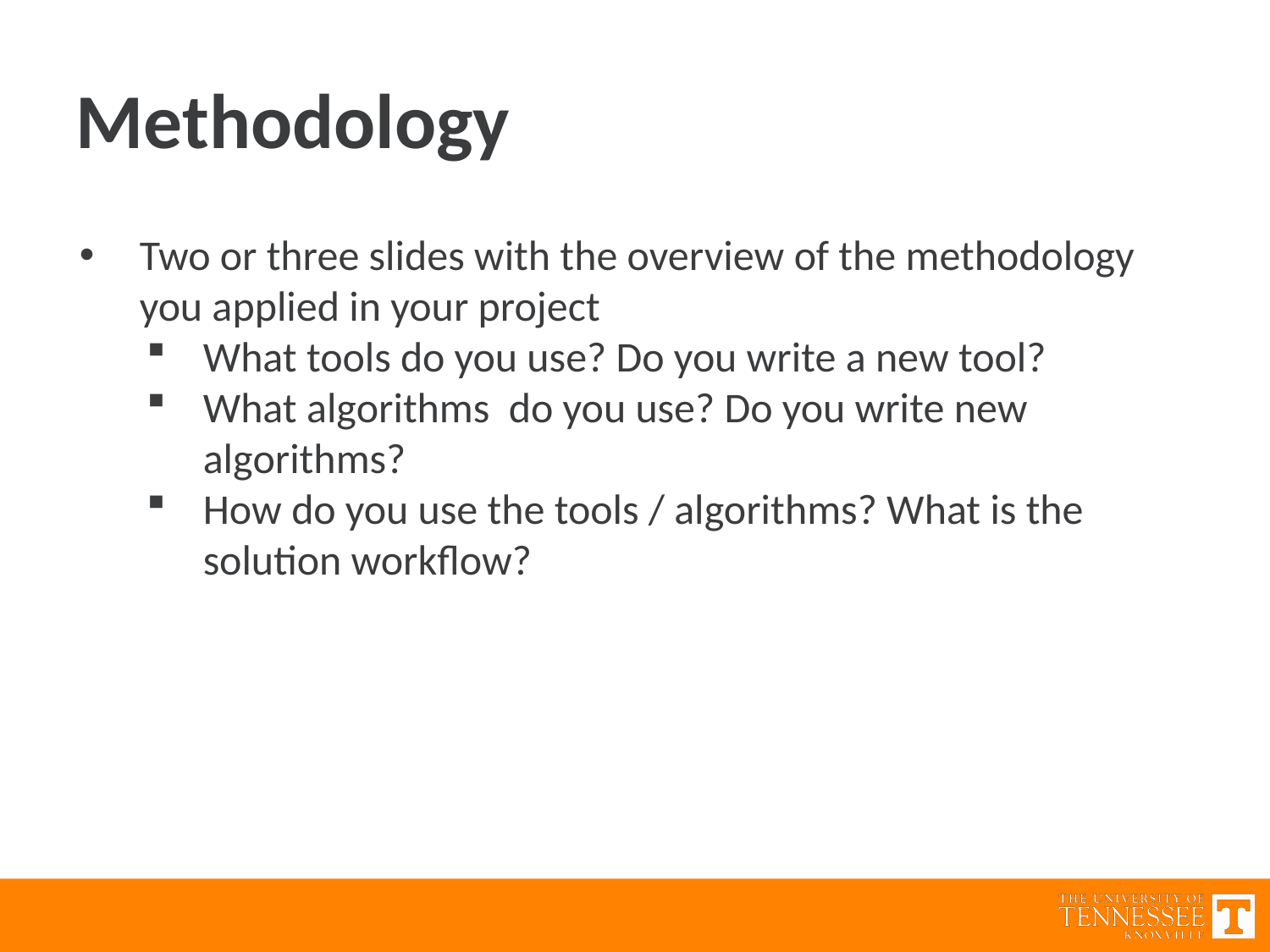

Methodology
Two or three slides with the overview of the methodology you applied in your project
What tools do you use? Do you write a new tool?
What algorithms  do you use? Do you write new algorithms?
How do you use the tools / algorithms? What is the solution workflow?